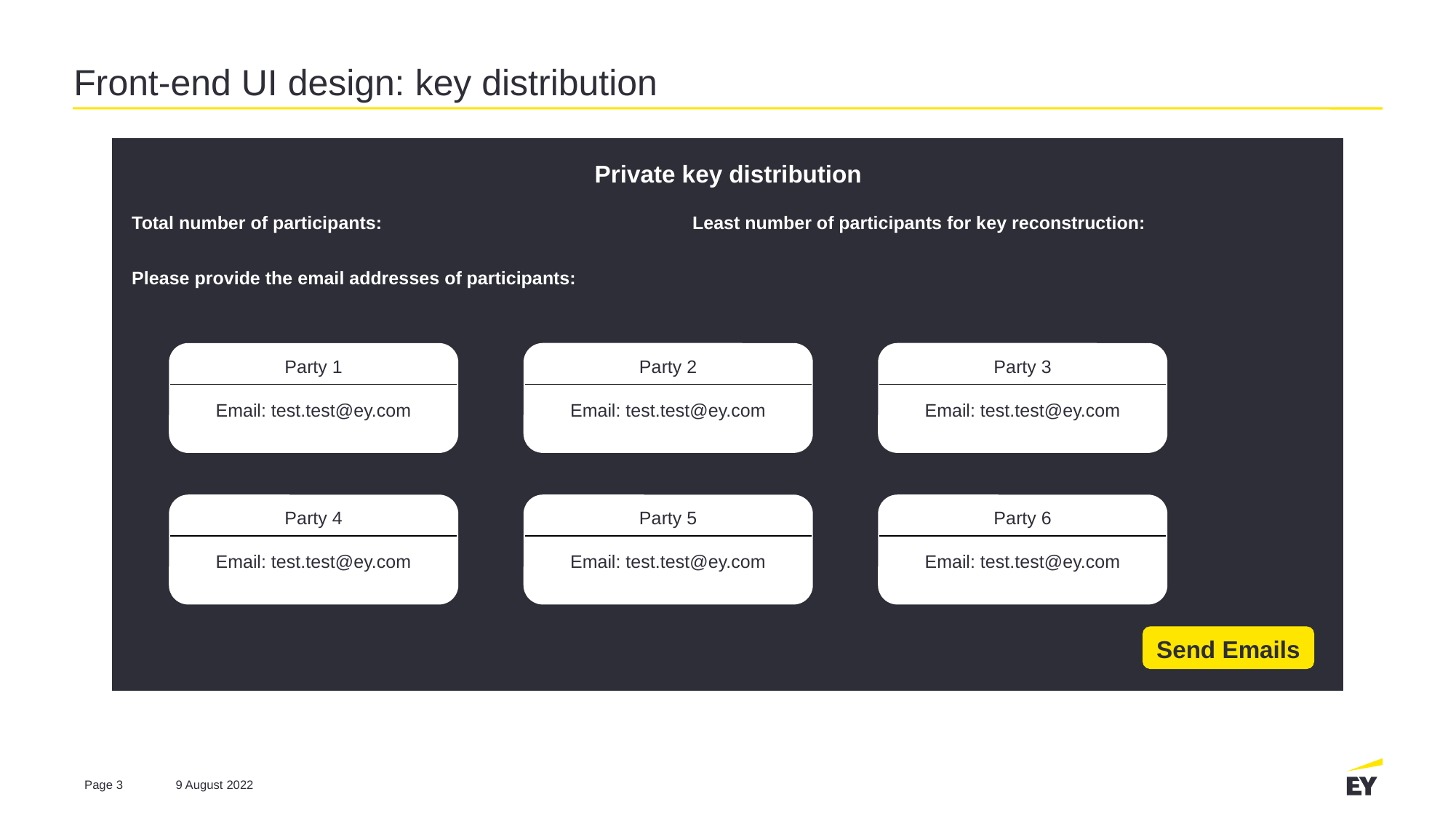

# Front-end UI design: key distribution
Please provide the information of participants below
Private key distribution
Total number of participants: 			   Least number of participants for key reconstruction:

Please provide the email addresses of participants:

Party 2

Email: test.test@ey.com
Party 3

Email: test.test@ey.com
Party 1

Email: test.test@ey.com
Party 4

Email: test.test@ey.com
Party 5

Email: test.test@ey.com
Party 6

Email: test.test@ey.com
Send Emails
Page 3
9 August 2022